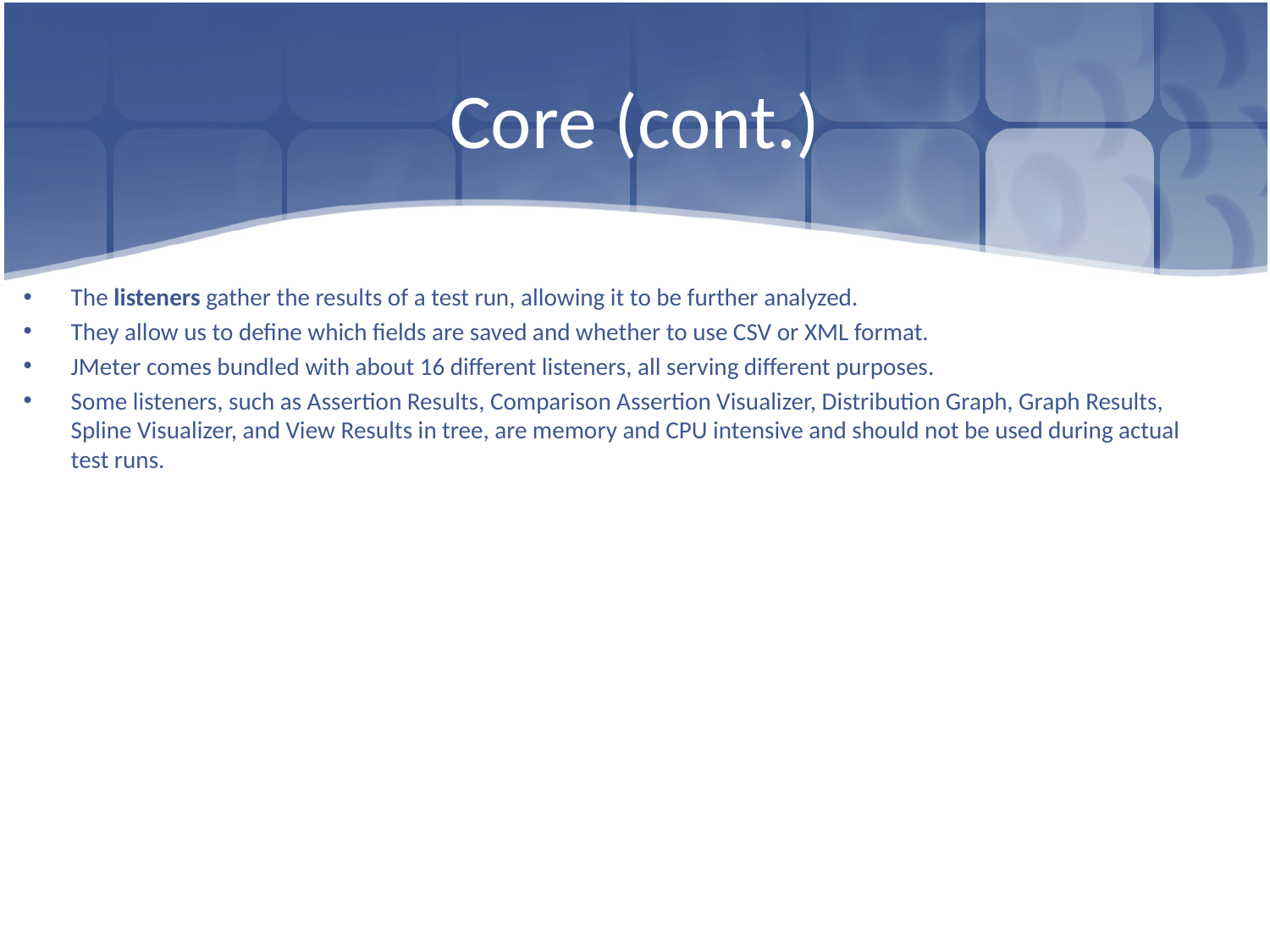

# Core (cont.)
The listeners gather the results of a test run, allowing it to be further analyzed.
They allow us to define which fields are saved and whether to use CSV or XML format.
JMeter comes bundled with about 16 different listeners, all serving different purposes.
Some listeners, such as Assertion Results, Comparison Assertion Visualizer, Distribution Graph, Graph Results, Spline Visualizer, and View Results in tree, are memory and CPU intensive and should not be used during actual test runs.